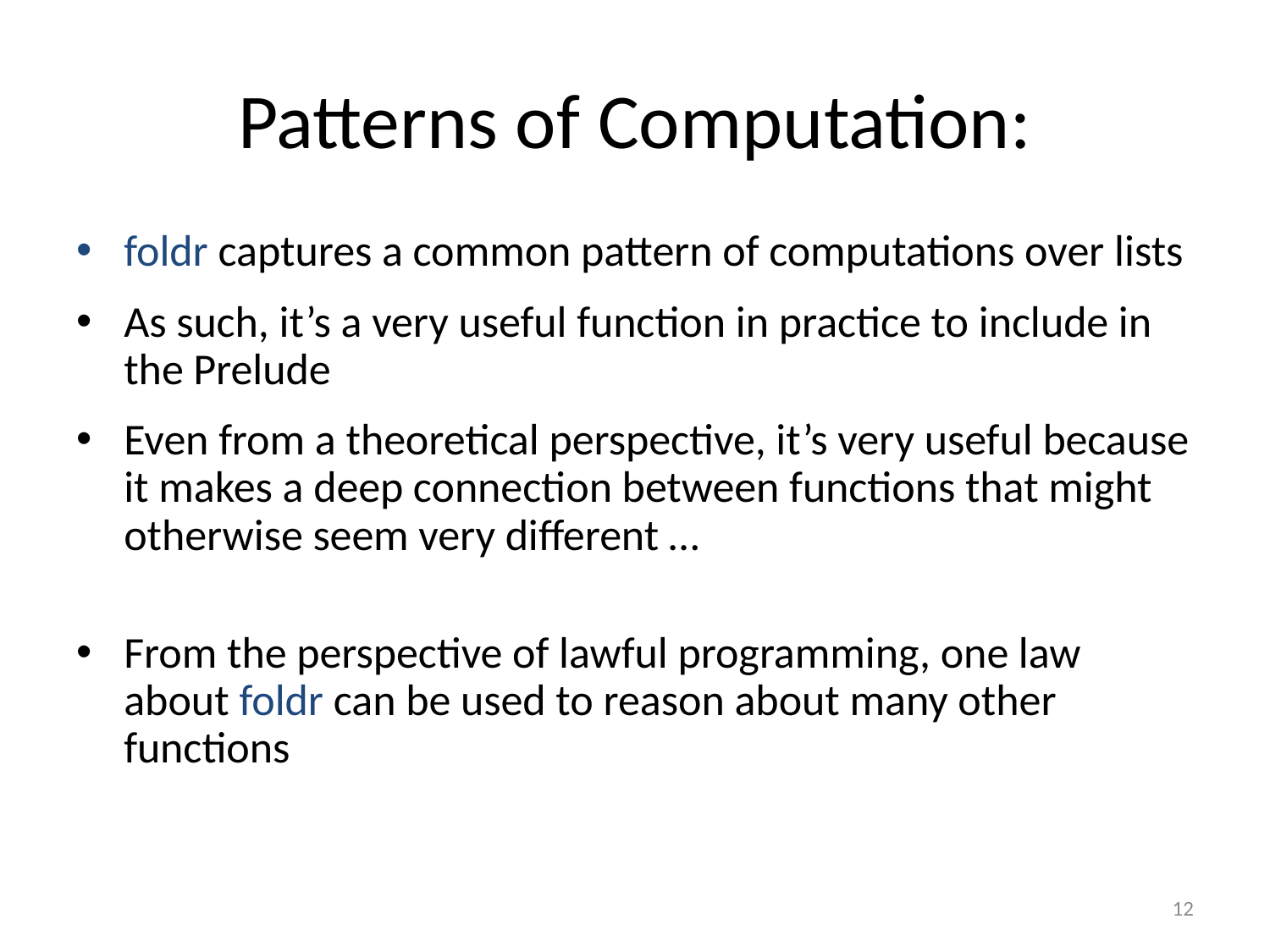

# Patterns of Computation:
foldr captures a common pattern of computations over lists

As such, it’s a very useful function in practice to include in the Prelude

Even from a theoretical perspective, it’s very useful because it makes a deep connection between functions that might otherwise seem very different …

From the perspective of lawful programming, one law about foldr can be used to reason about many other functions
12